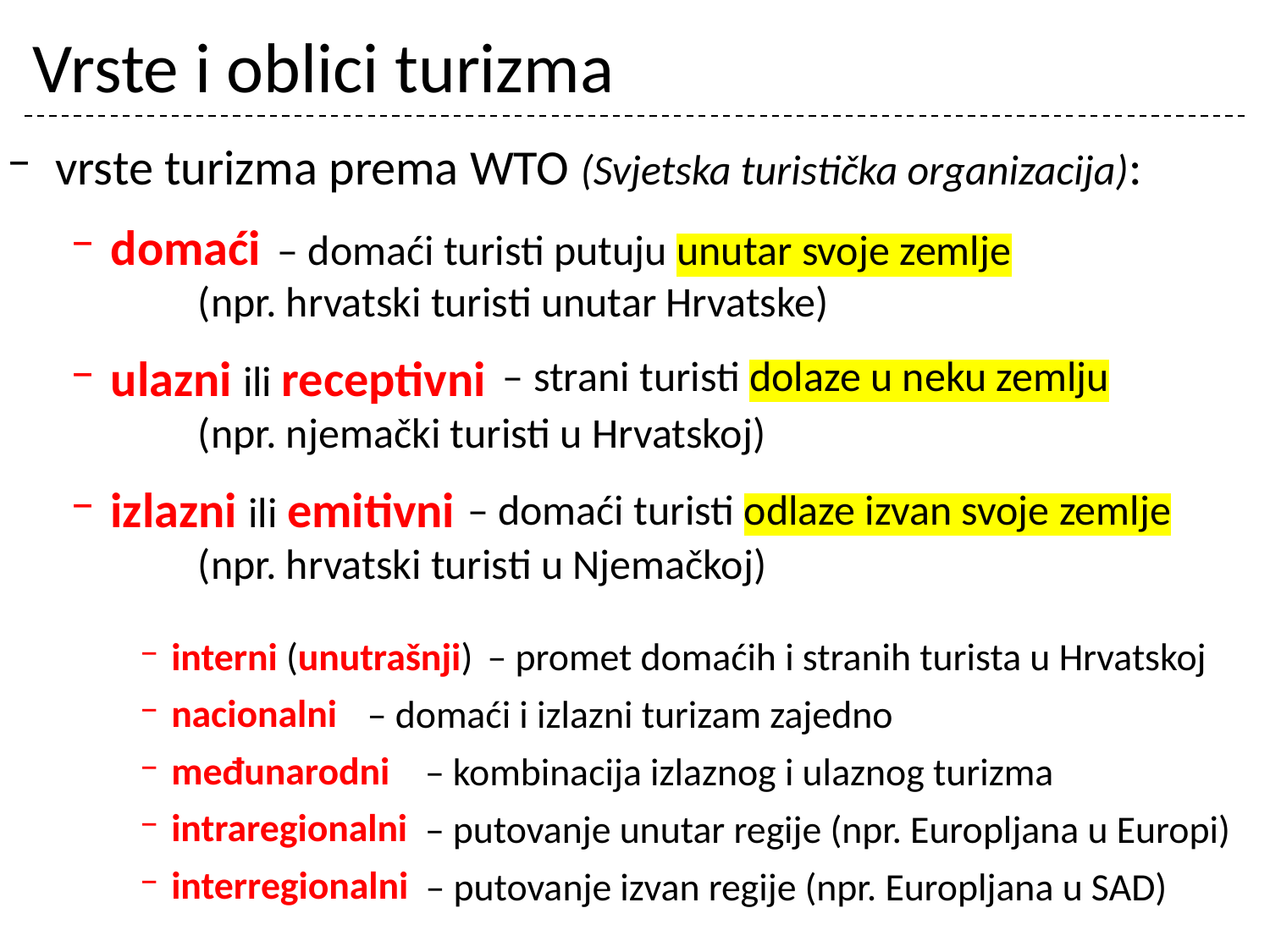

# Vrste i oblici turizma
vrste turizma prema WTO (Svjetska turistička organizacija):
domaći
	(npr. hrvatski turisti unutar Hrvatske)
ulazni ili receptivni
	(npr. njemački turisti u Hrvatskoj)
izlazni ili emitivni
	(npr. hrvatski turisti u Njemačkoj)
– domaći turisti putuju unutar svoje zemlje
– strani turisti dolaze u neku zemlju
– domaći turisti odlaze izvan svoje zemlje
interni (unutrašnji)
nacionalni
međunarodni
intraregionalni
interregionalni
– promet domaćih i stranih turista u Hrvatskoj
– domaći i izlazni turizam zajedno
– kombinacija izlaznog i ulaznog turizma
– putovanje unutar regije (npr. Europljana u Europi)
– putovanje izvan regije (npr. Europljana u SAD)